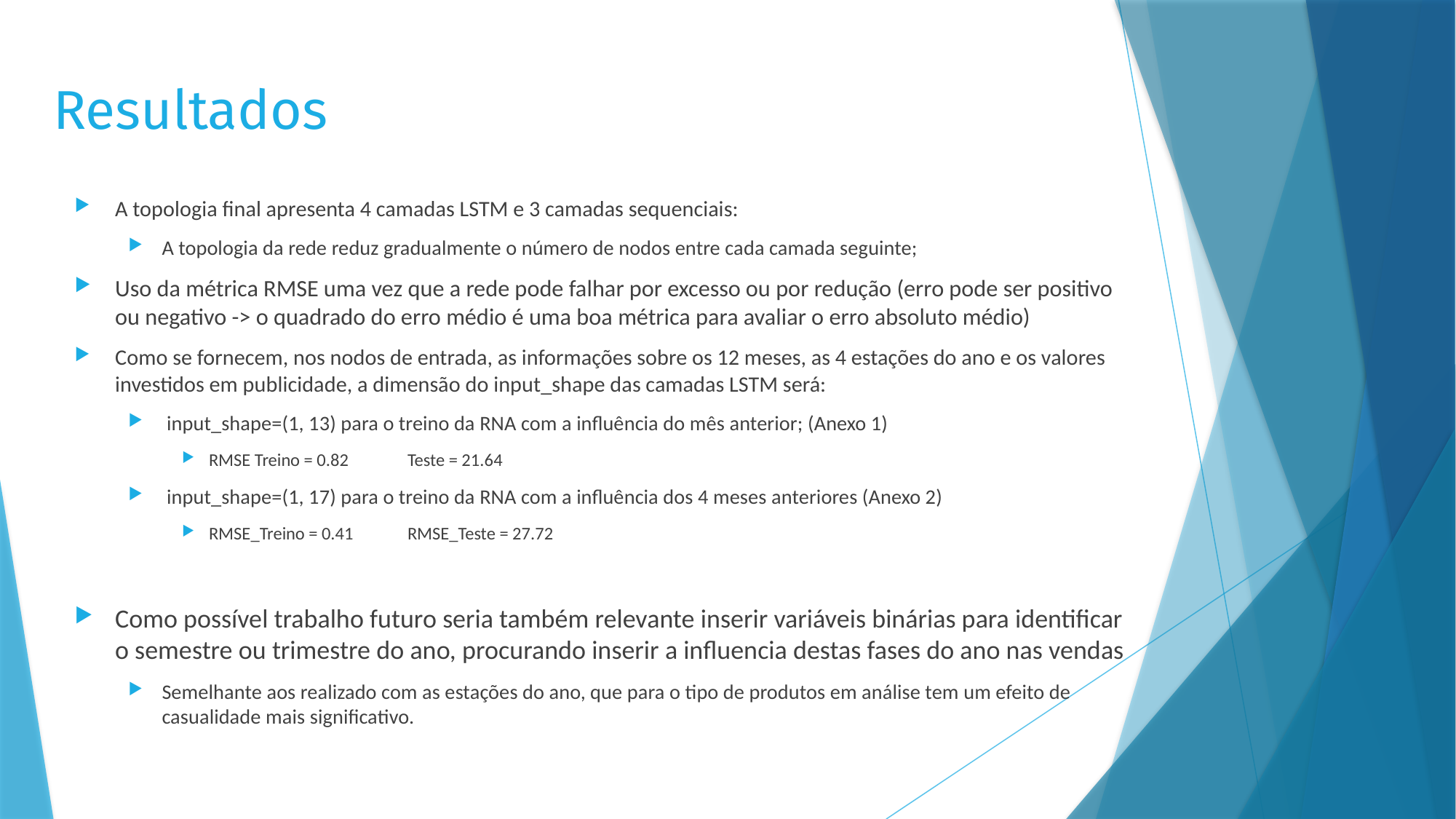

# Resultados
A topologia final apresenta 4 camadas LSTM e 3 camadas sequenciais:
A topologia da rede reduz gradualmente o número de nodos entre cada camada seguinte;
Uso da métrica RMSE uma vez que a rede pode falhar por excesso ou por redução (erro pode ser positivo ou negativo -> o quadrado do erro médio é uma boa métrica para avaliar o erro absoluto médio)
Como se fornecem, nos nodos de entrada, as informações sobre os 12 meses, as 4 estações do ano e os valores investidos em publicidade, a dimensão do input_shape das camadas LSTM será:
 input_shape=(1, 13) para o treino da RNA com a influência do mês anterior; (Anexo 1)
RMSE Treino = 0.82 		Teste = 21.64
 input_shape=(1, 17) para o treino da RNA com a influência dos 4 meses anteriores (Anexo 2)
RMSE_Treino = 0.41				RMSE_Teste = 27.72

Como possível trabalho futuro seria também relevante inserir variáveis binárias para identificar o semestre ou trimestre do ano, procurando inserir a influencia destas fases do ano nas vendas
Semelhante aos realizado com as estações do ano, que para o tipo de produtos em análise tem um efeito de casualidade mais significativo.